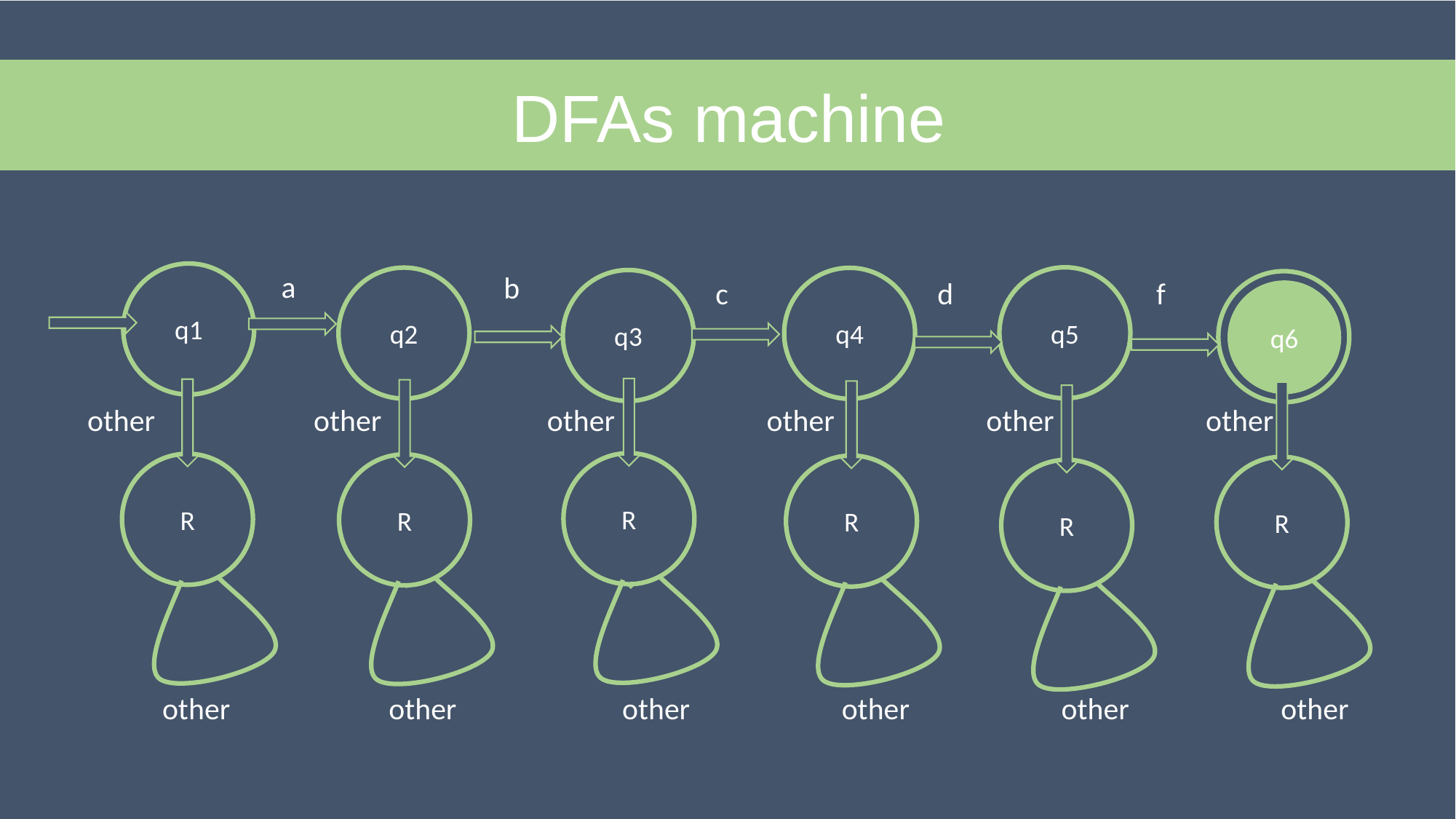

DFAs machine
a
b
q1
q5
q2
q4
c
d
f
q3

q6

R

R

R

R

R

R

other                       other                        other                      other                      other                      other

other                       other                        other                      other                      other                      other